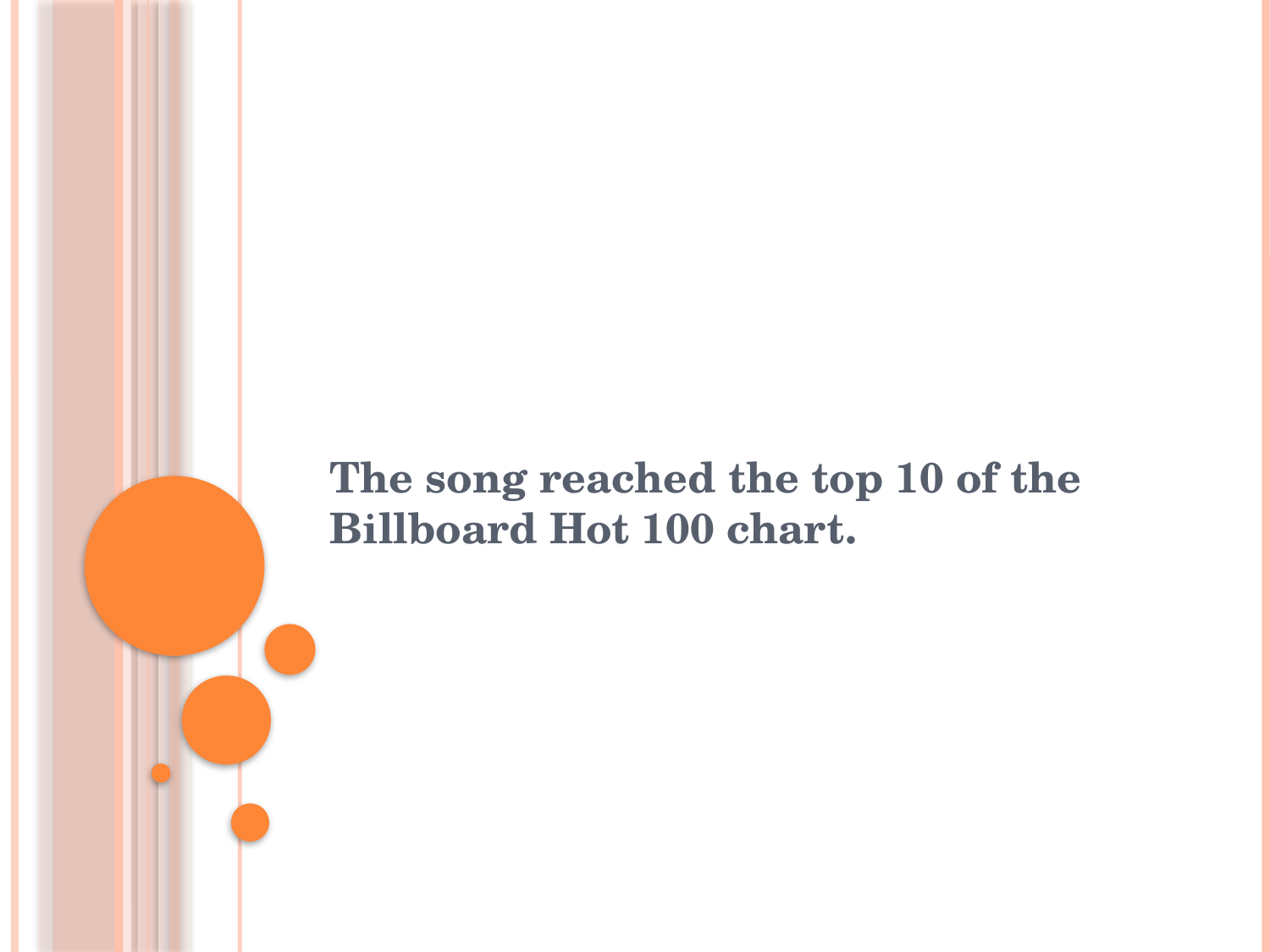

#
The song reached the top 10 of the Billboard Hot 100 chart.